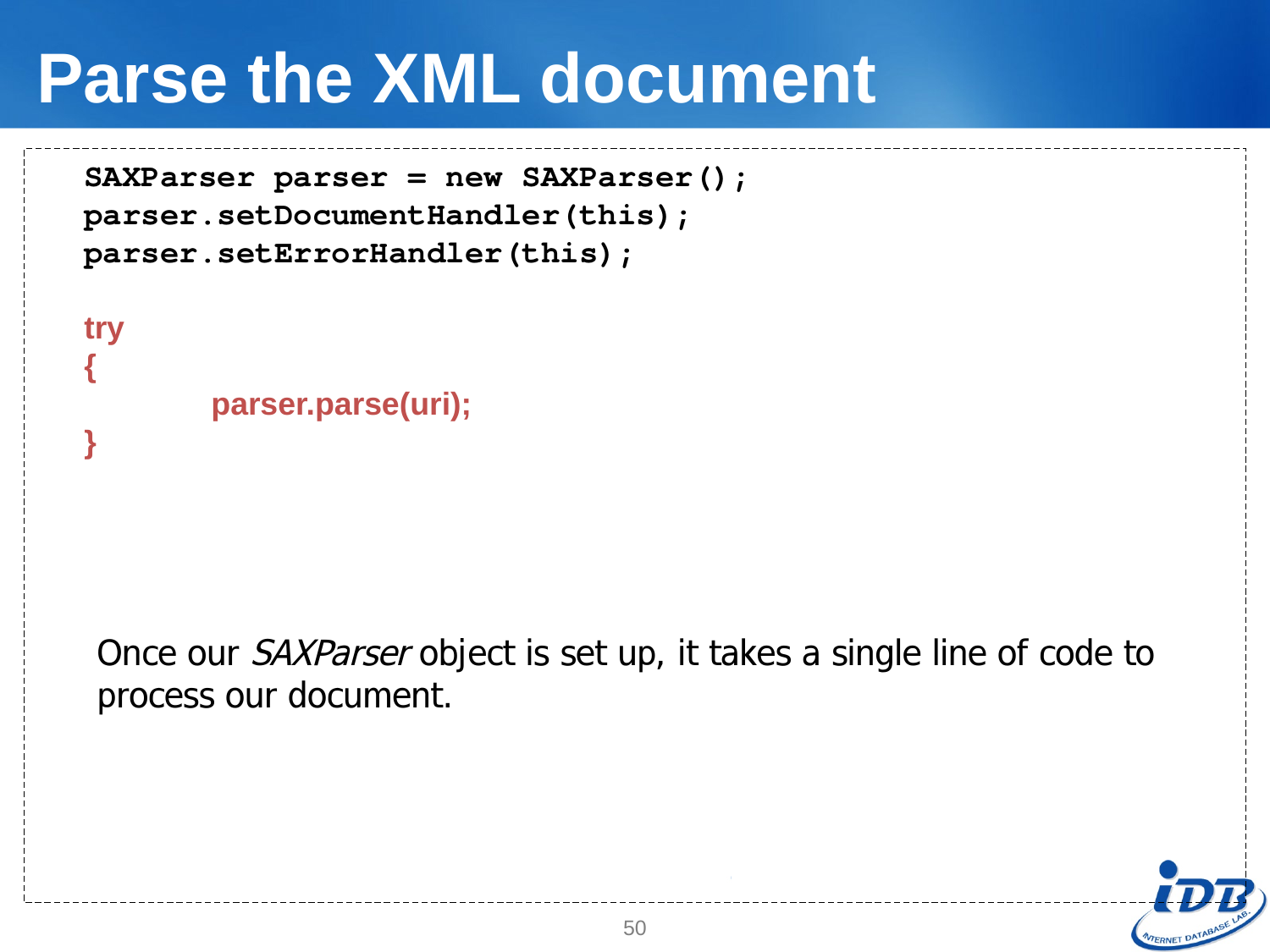

# Parse the XML document
	SAXParser parser = new SAXParser();
parser.setDocumentHandler(this);
parser.setErrorHandler(this);
try
{
	parser.parse(uri);
}
Once our SAXParser object is set up, it takes a single line of code to process our document.

50